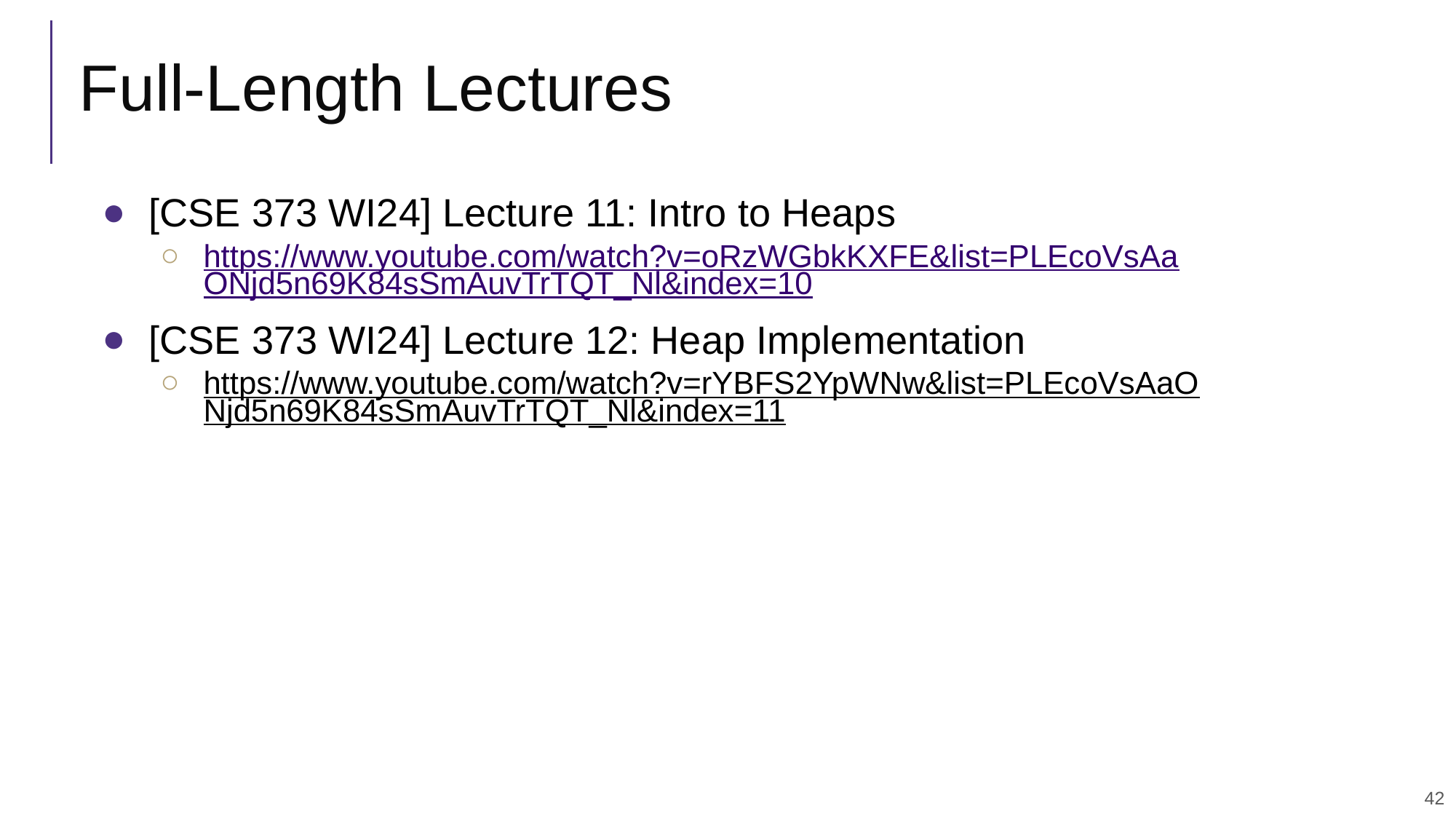

# Full-Length Lectures
[CSE 373 WI24] Lecture 11: Intro to Heaps
https://www.youtube.com/watch?v=oRzWGbkKXFE&list=PLEcoVsAaONjd5n69K84sSmAuvTrTQT_Nl&index=10
[CSE 373 WI24] Lecture 12: Heap Implementation
https://www.youtube.com/watch?v=rYBFS2YpWNw&list=PLEcoVsAaONjd5n69K84sSmAuvTrTQT_Nl&index=11